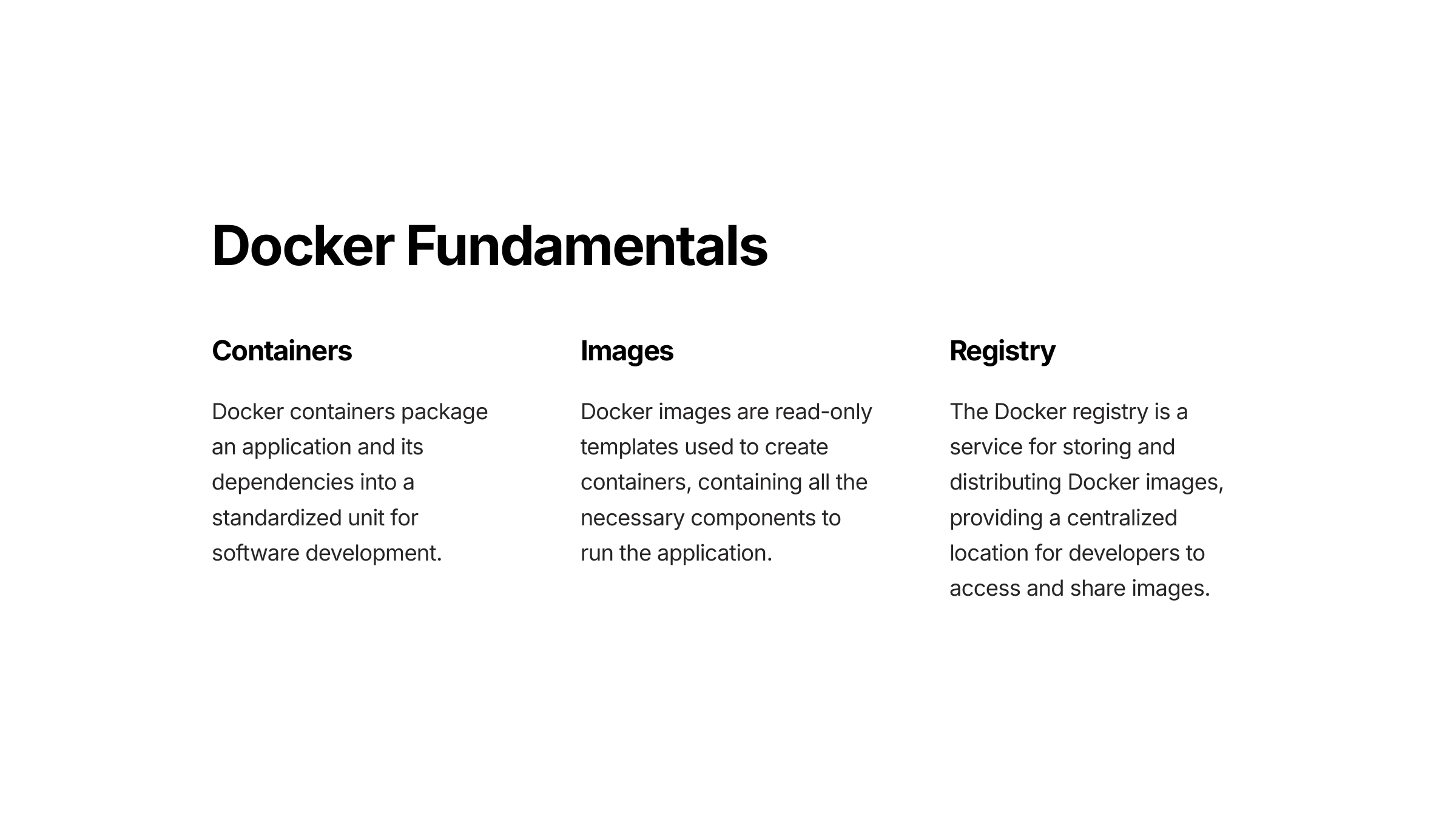

Docker Fundamentals
Containers
Images
Registry
Docker containers package an application and its dependencies into a standardized unit for software development.
Docker images are read-only templates used to create containers, containing all the necessary components to run the application.
The Docker registry is a service for storing and distributing Docker images, providing a centralized location for developers to access and share images.